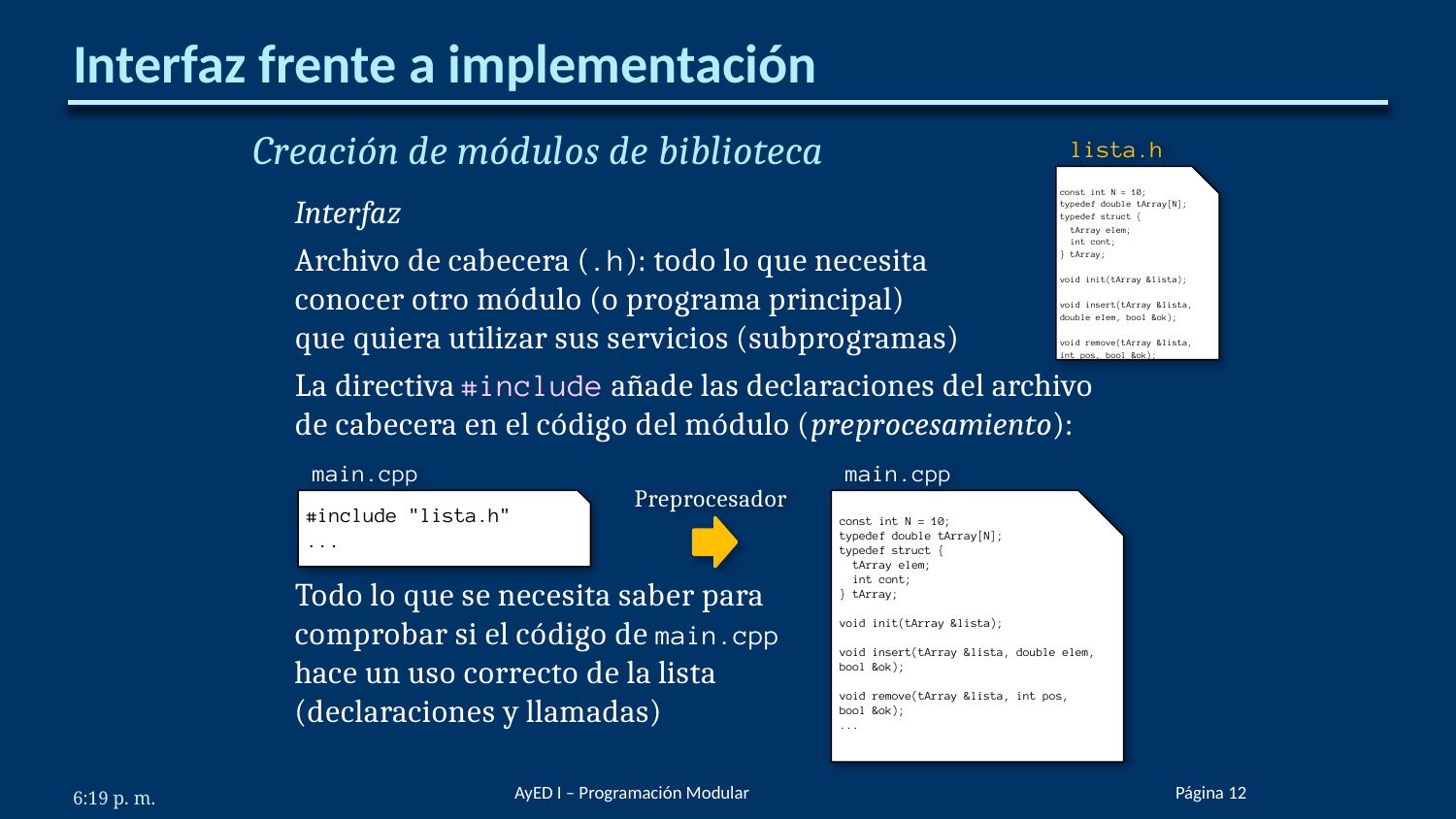

# Interfaz frente a implementación
Creación de módulos de biblioteca
Interfaz
Archivo de cabecera (.h): todo lo que necesita
conocer otro módulo (o programa principal)
que quiera utilizar sus servicios (subprogramas)
La directiva #include añade las declaraciones del archivo
de cabecera en el código del módulo (preprocesamiento):

Todo lo que se necesita saber para
comprobar si el código de main.cpp
hace un uso correcto de la lista
(declaraciones y llamadas)
lista.h
const int N = 10;
typedef double tArray[N];
typedef struct {
  tArray elem;
  int cont;
} tArray;

void init(tArray &lista);

void insert(tArray &lista, double elem, bool &ok);

void remove(tArray &lista, int pos, bool &ok);
...
main.cpp
const int N = 10;
typedef double tArray[N];
typedef struct {
  tArray elem;
  int cont;
} tArray;

void init(tArray &lista);

void insert(tArray &lista, double elem, bool &ok);

void remove(tArray &lista, int pos, bool &ok);
...
main.cpp
#include "lista.h"
...

Preprocesador

AyED I – Programación Modular
Página 12
6:19 p. m.